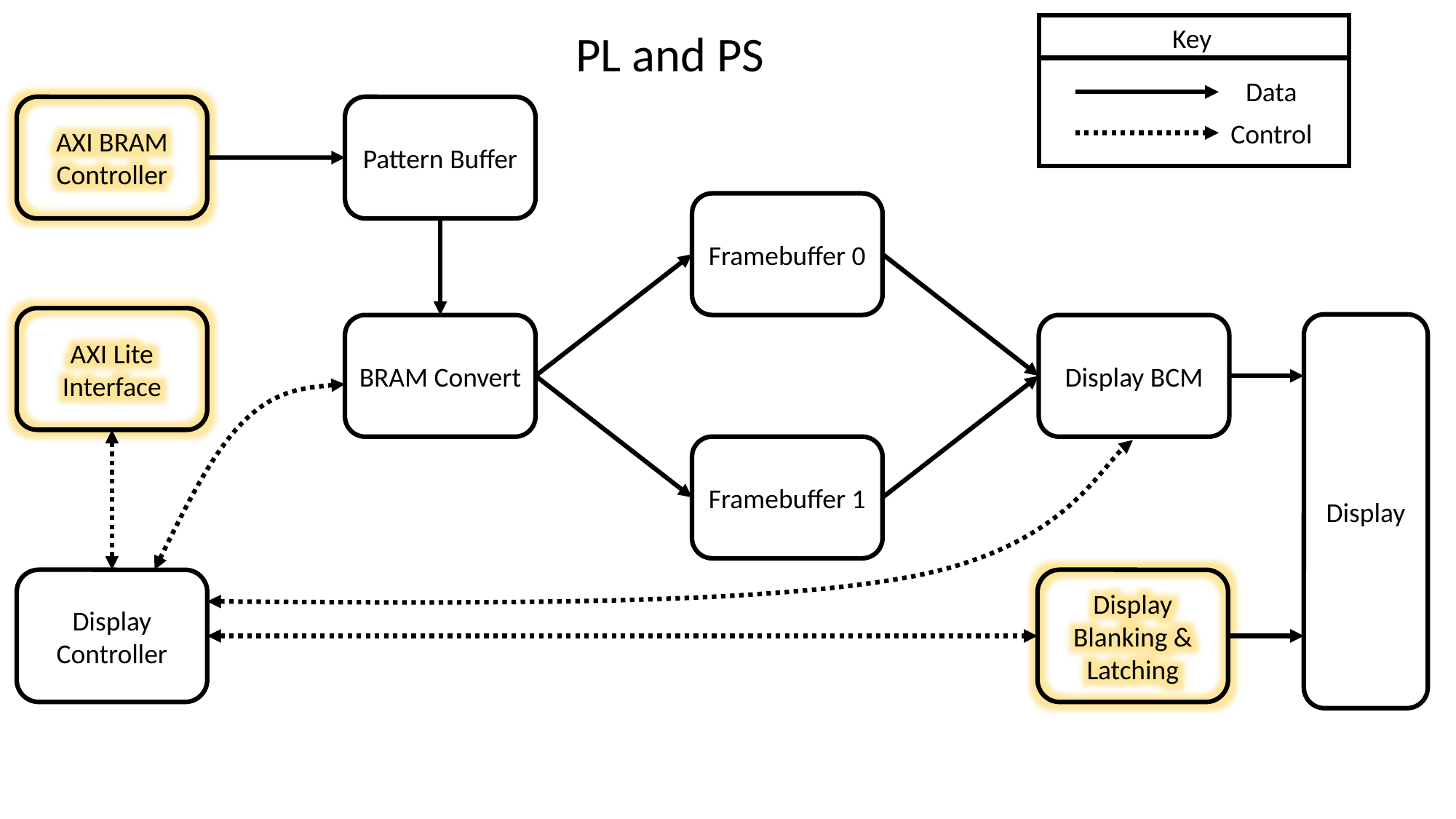

Key
PL and PS

Data
Control
AXI BRAM Controller

Pattern Buffer

Framebuffer 0
AXI Lite Interface
Display

Display BCM

BRAM Convert

Framebuffer 1

Display Controller
Display Blanking & Latching